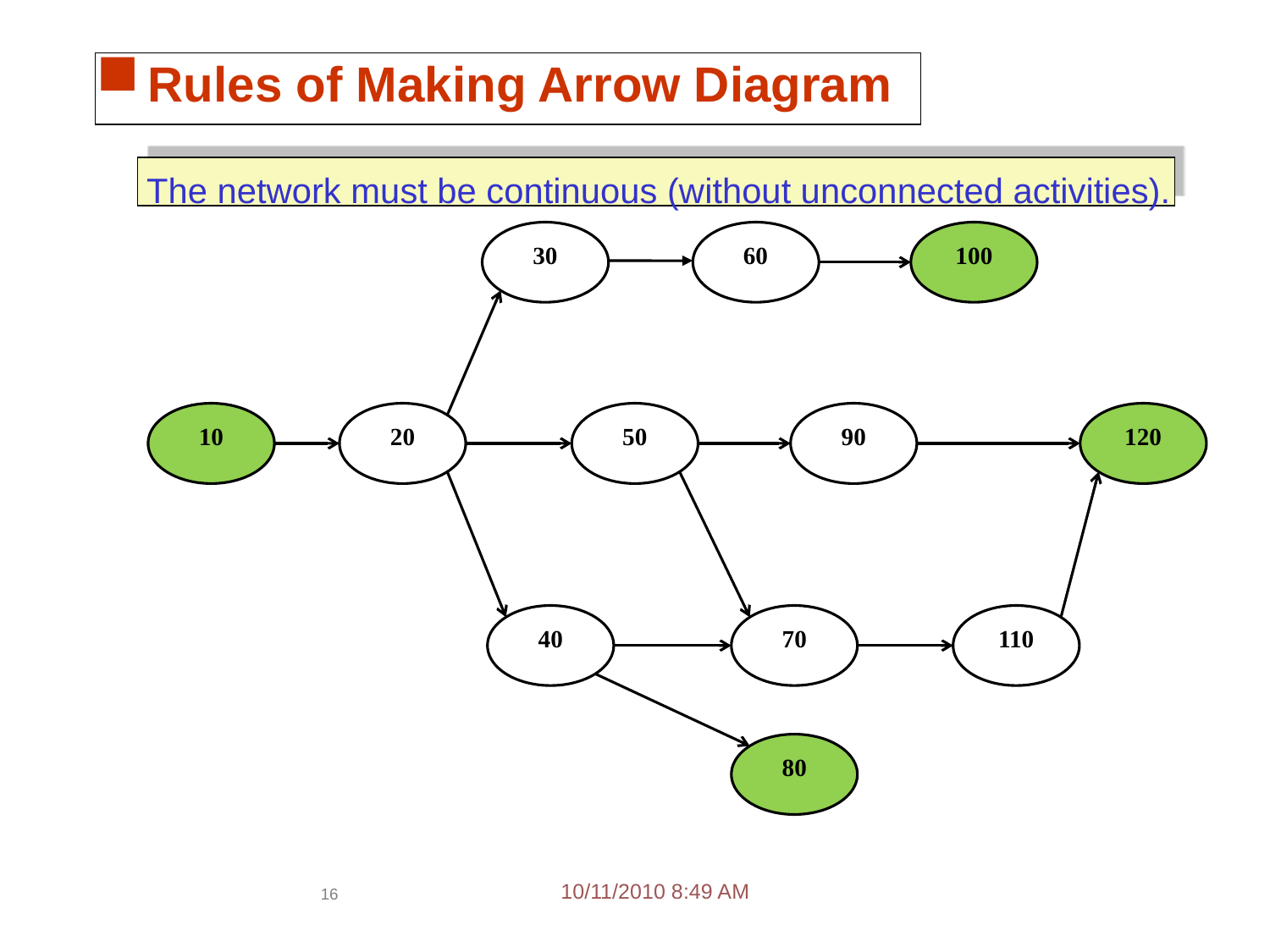

Rules of Making Arrow Diagram
The network must be continuous (without unconnected activities).
30
60
100

10
20
50
90
120
40
70
110
80
10/11/2010 8:49 AM
16